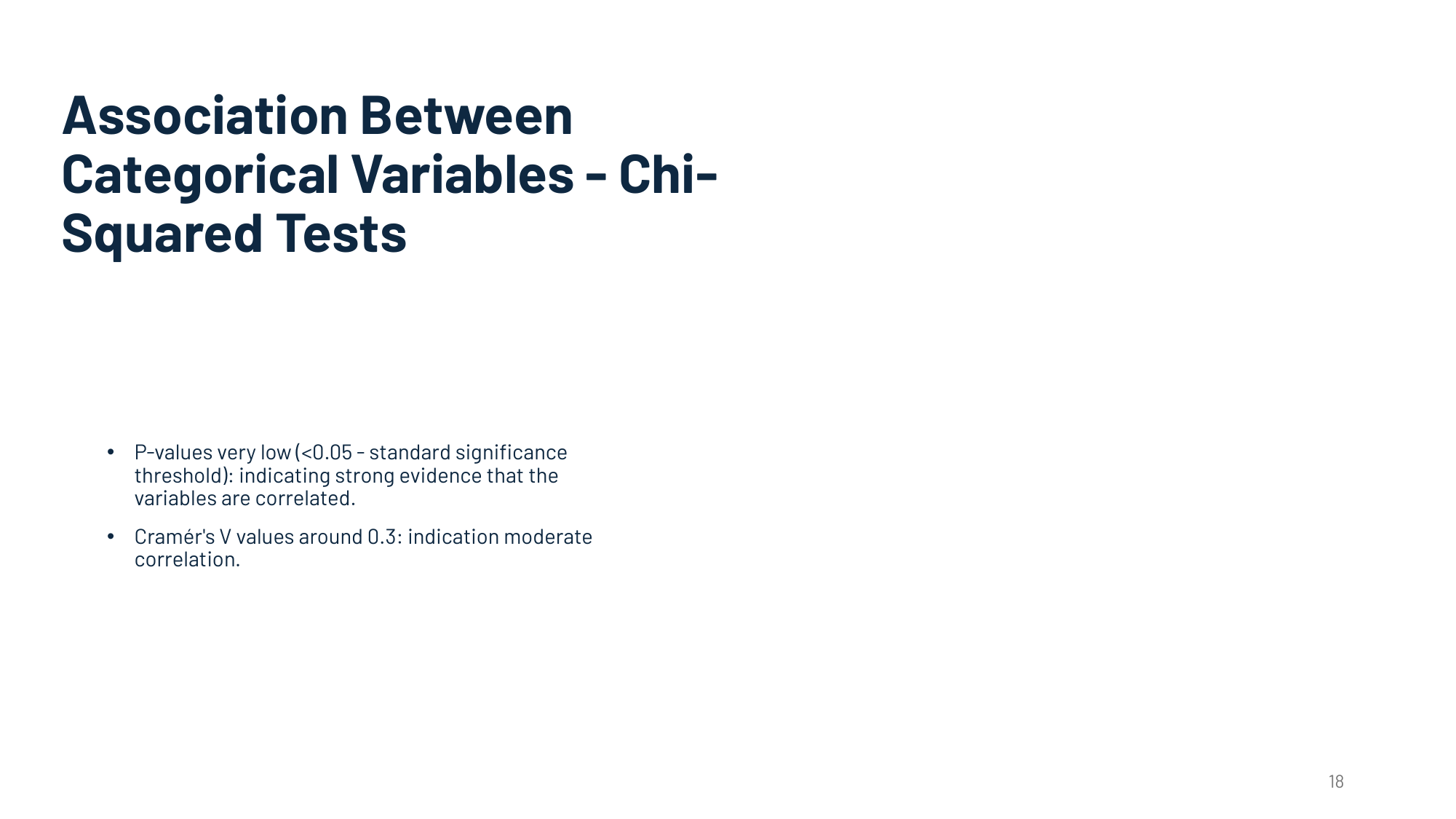

# Association Between Categorical Variables - Chi-Squared Tests
P-values very low (<0.05 - standard significance threshold): indicating strong evidence that the variables are correlated.
Cramér's V values around 0.3: indication moderate correlation.
18